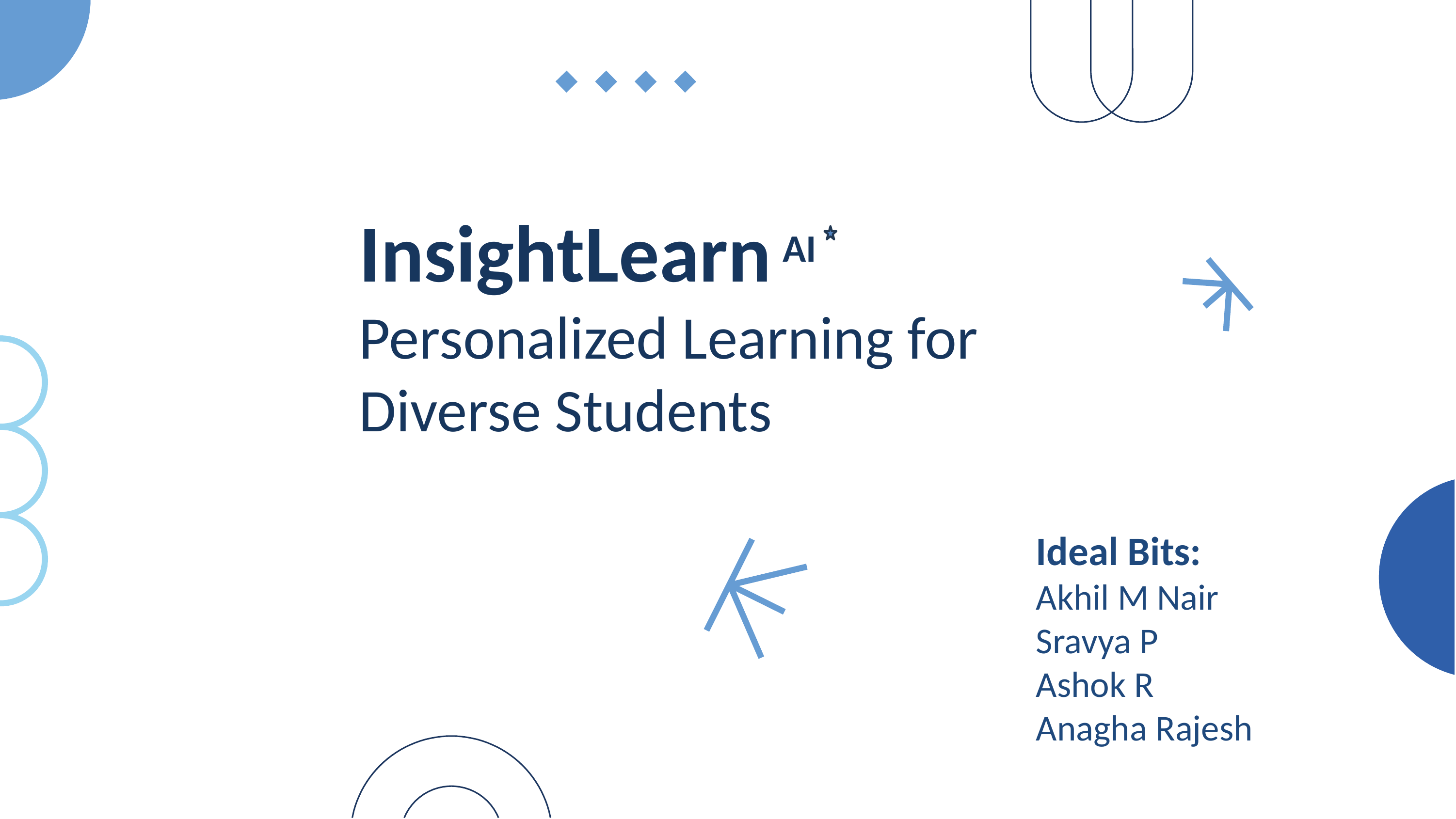

InsightLearn AI
Personalized Learning for Diverse Students

Ideal Bits:
Akhil M Nair
Sravya P
Ashok R
Anagha Rajesh